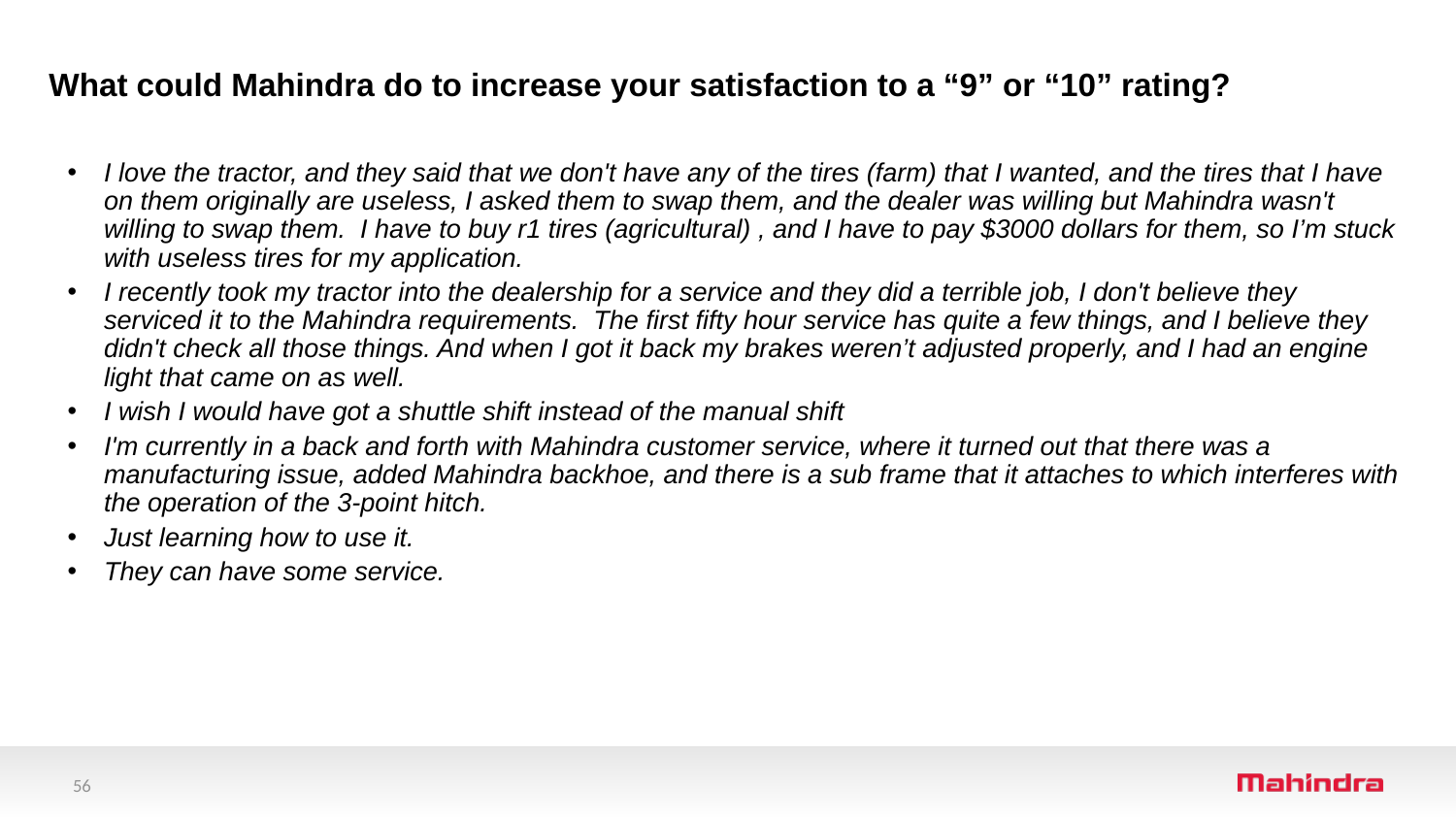

# What could Mahindra do to increase your satisfaction to a “9” or “10” rating?
I love the tractor, and they said that we don't have any of the tires (farm) that I wanted, and the tires that I have on them originally are useless, I asked them to swap them, and the dealer was willing but Mahindra wasn't willing to swap them.  I have to buy r1 tires (agricultural) , and I have to pay $3000 dollars for them, so I’m stuck with useless tires for my application.
I recently took my tractor into the dealership for a service and they did a terrible job, I don't believe they serviced it to the Mahindra requirements.  The first fifty hour service has quite a few things, and I believe they didn't check all those things. And when I got it back my brakes weren’t adjusted properly, and I had an engine light that came on as well.
I wish I would have got a shuttle shift instead of the manual shift
I'm currently in a back and forth with Mahindra customer service, where it turned out that there was a manufacturing issue, added Mahindra backhoe, and there is a sub frame that it attaches to which interferes with the operation of the 3-point hitch.
Just learning how to use it.
They can have some service.
56